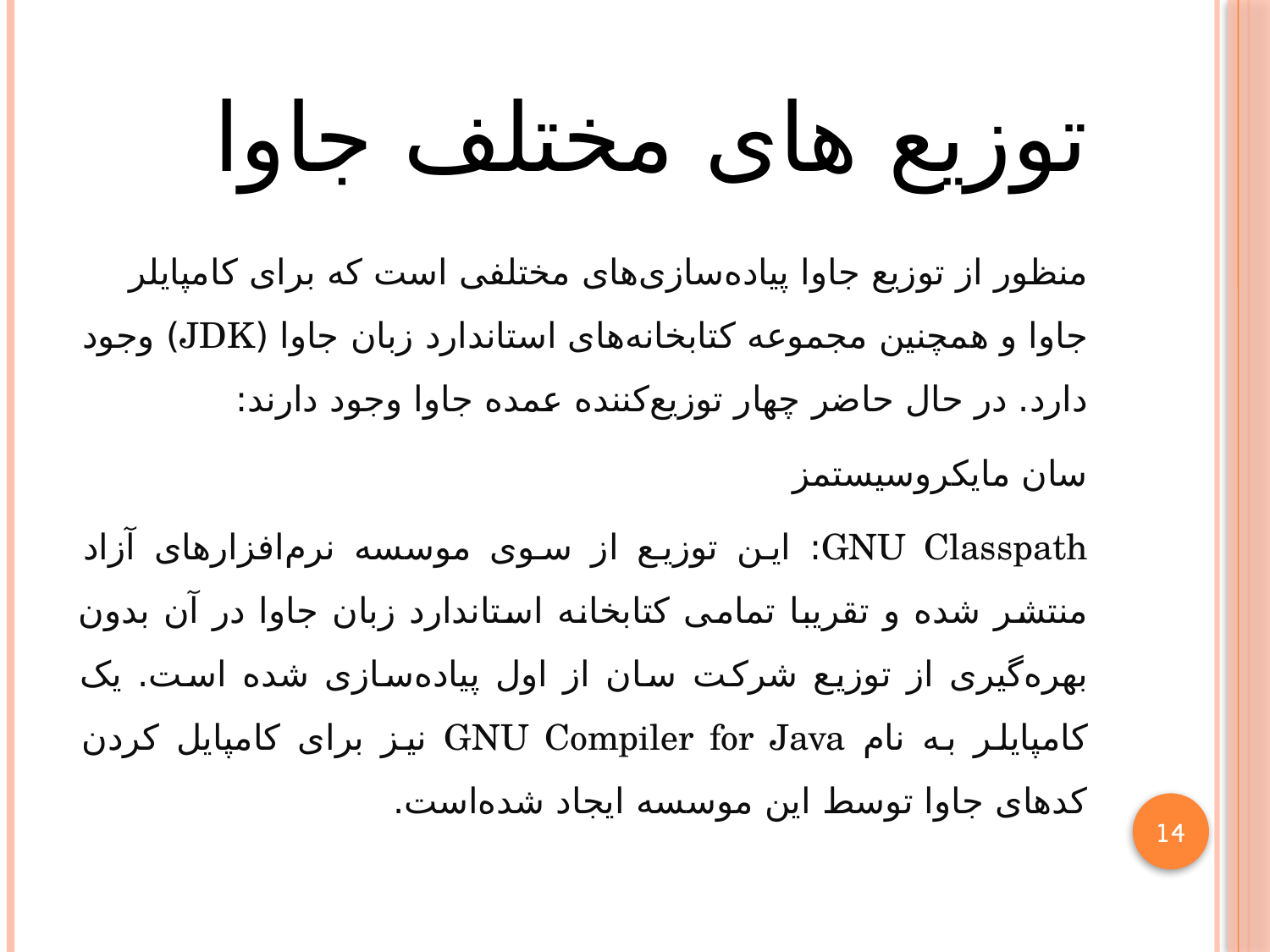

# توزیع های مختلف جاوا
منظور از توزیع جاوا پیاده‌سازی‌های مختلفی است که برای کامپایلر جاوا و همچنین مجموعه کتابخانه‌های استاندارد زبان جاوا (JDK) وجود دارد. در حال حاضر چهار توزیع‌کننده عمده جاوا وجود دارند:
سان مایکروسیستمز
GNU Classpath: این توزیع از سوی موسسه نرم‌افزارهای آزاد منتشر شده و تقریبا تمامی کتابخانه استاندارد زبان جاوا در آن بدون بهره‌گیری از توزیع شرکت سان از اول پیاده‌سازی شده است. یک کامپایلر به نام GNU Compiler for Java نیز برای کامپایل کردن کدهای جاوا توسط این موسسه ایجاد شده‌است.

14